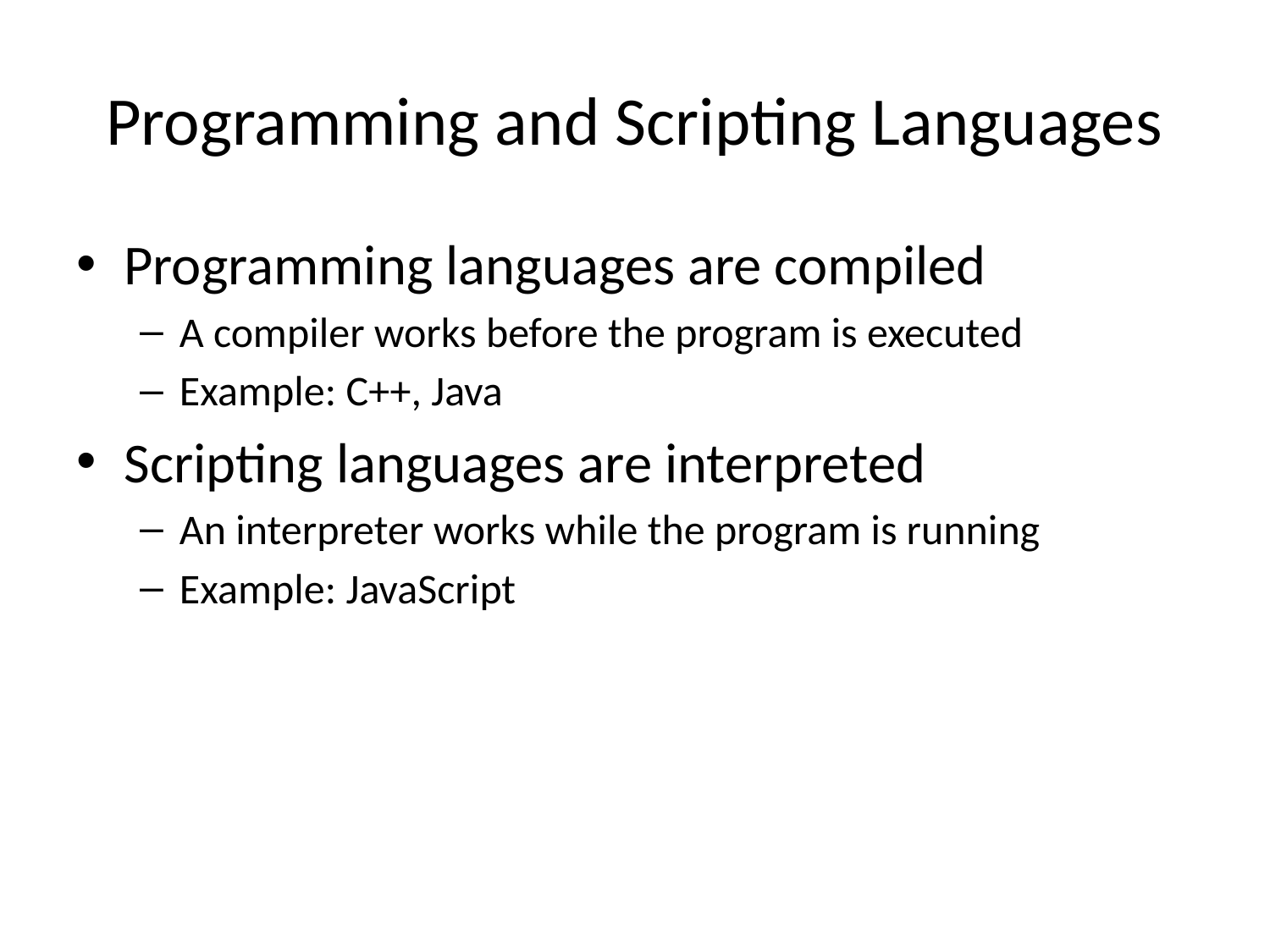

# Programming and Scripting Languages
Programming languages are compiled
A compiler works before the program is executed
Example: C++, Java
Scripting languages are interpreted
An interpreter works while the program is running
Example: JavaScript